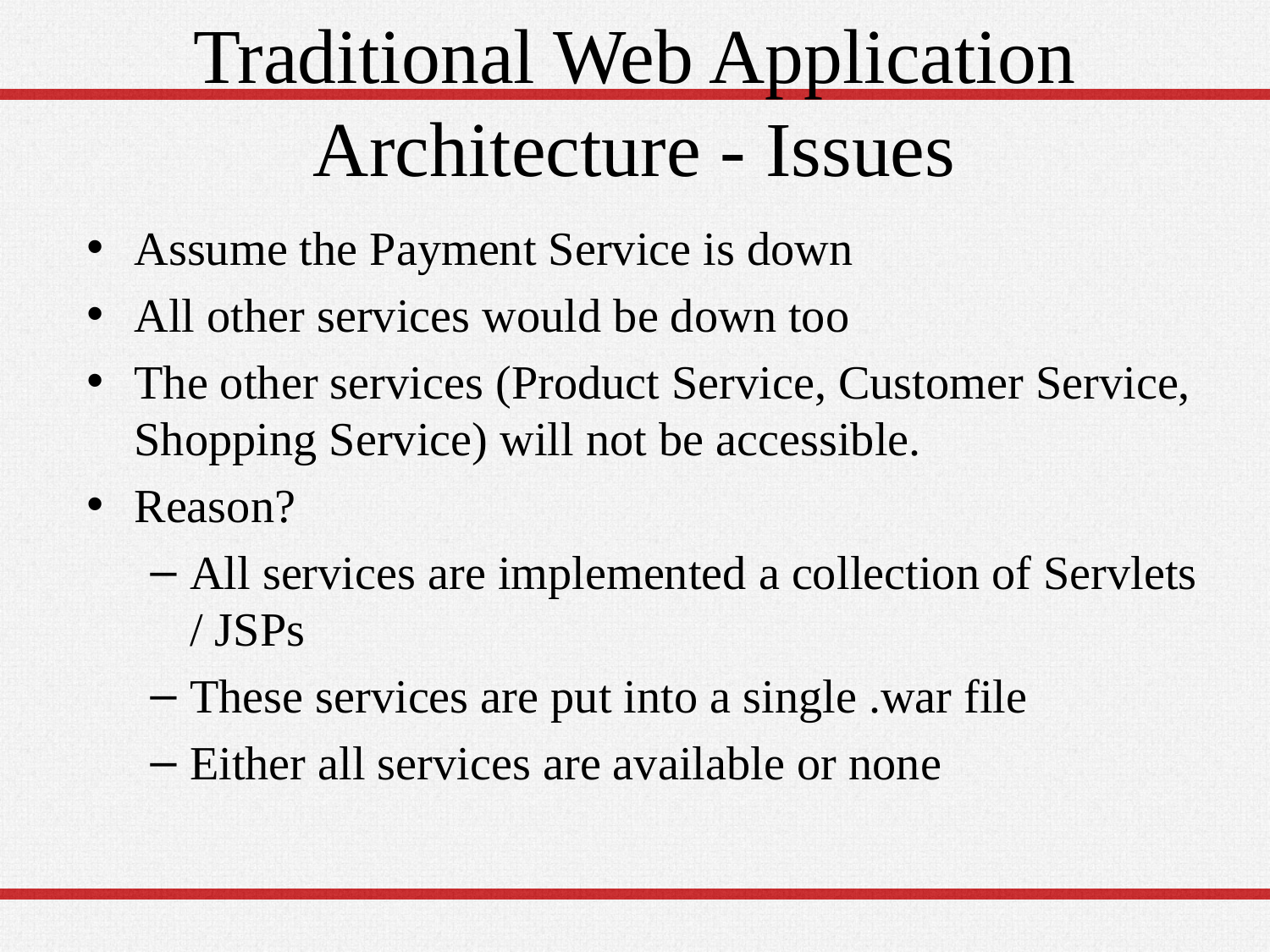

# Traditional Web Application Architecture - Issues
Assume the Payment Service is down
All other services would be down too
The other services (Product Service, Customer Service, Shopping Service) will not be accessible.
Reason?
All services are implemented a collection of Servlets / JSPs
These services are put into a single .war file
Either all services are available or none

6